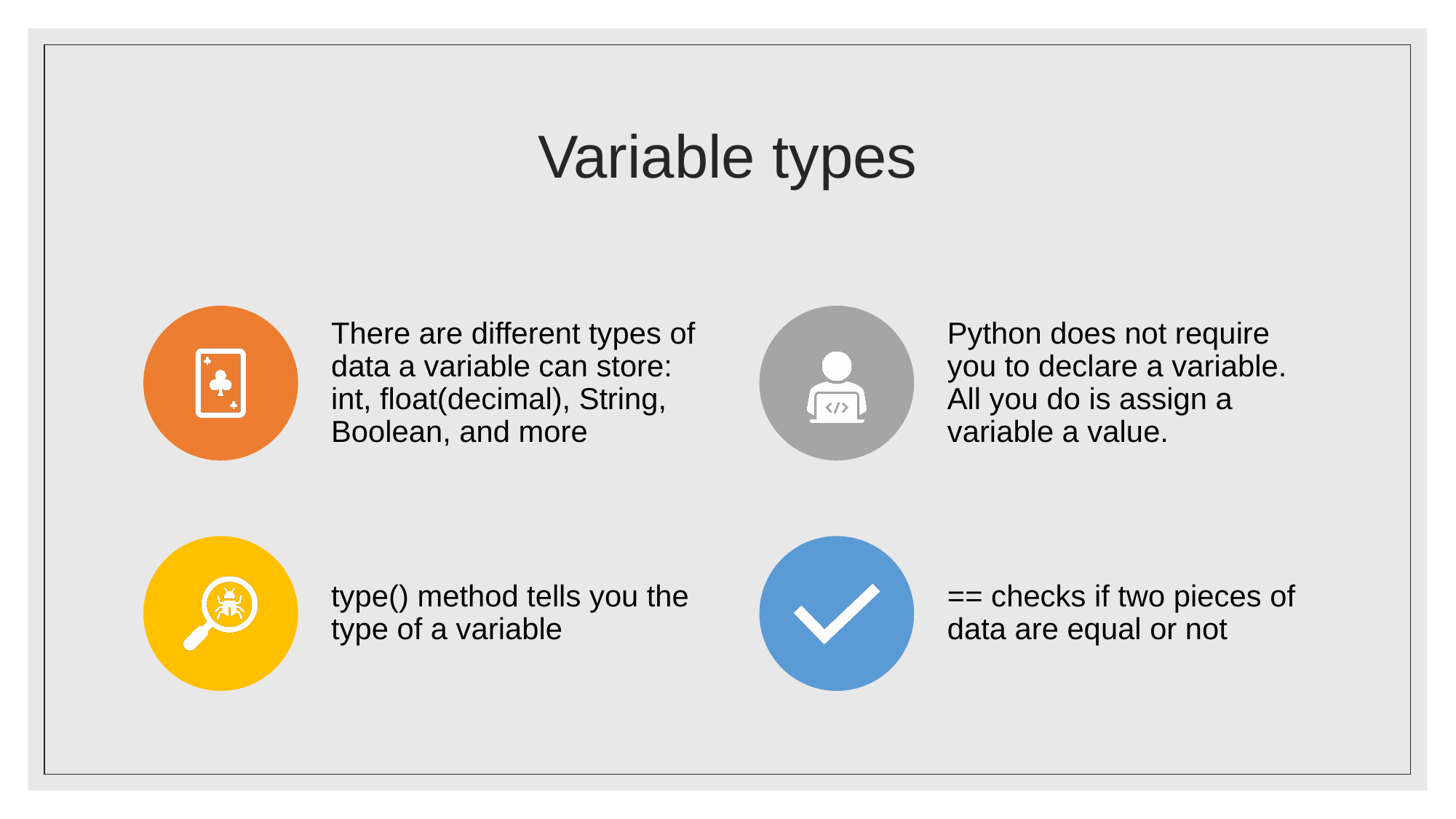

# Variable types
There are different types of data a variable can store: int, float(decimal), String, Boolean, and more
Python does not require you to declare a variable. All you do is assign a variable a value.
type() method tells you the type of a variable
== checks if two pieces of data are equal or not